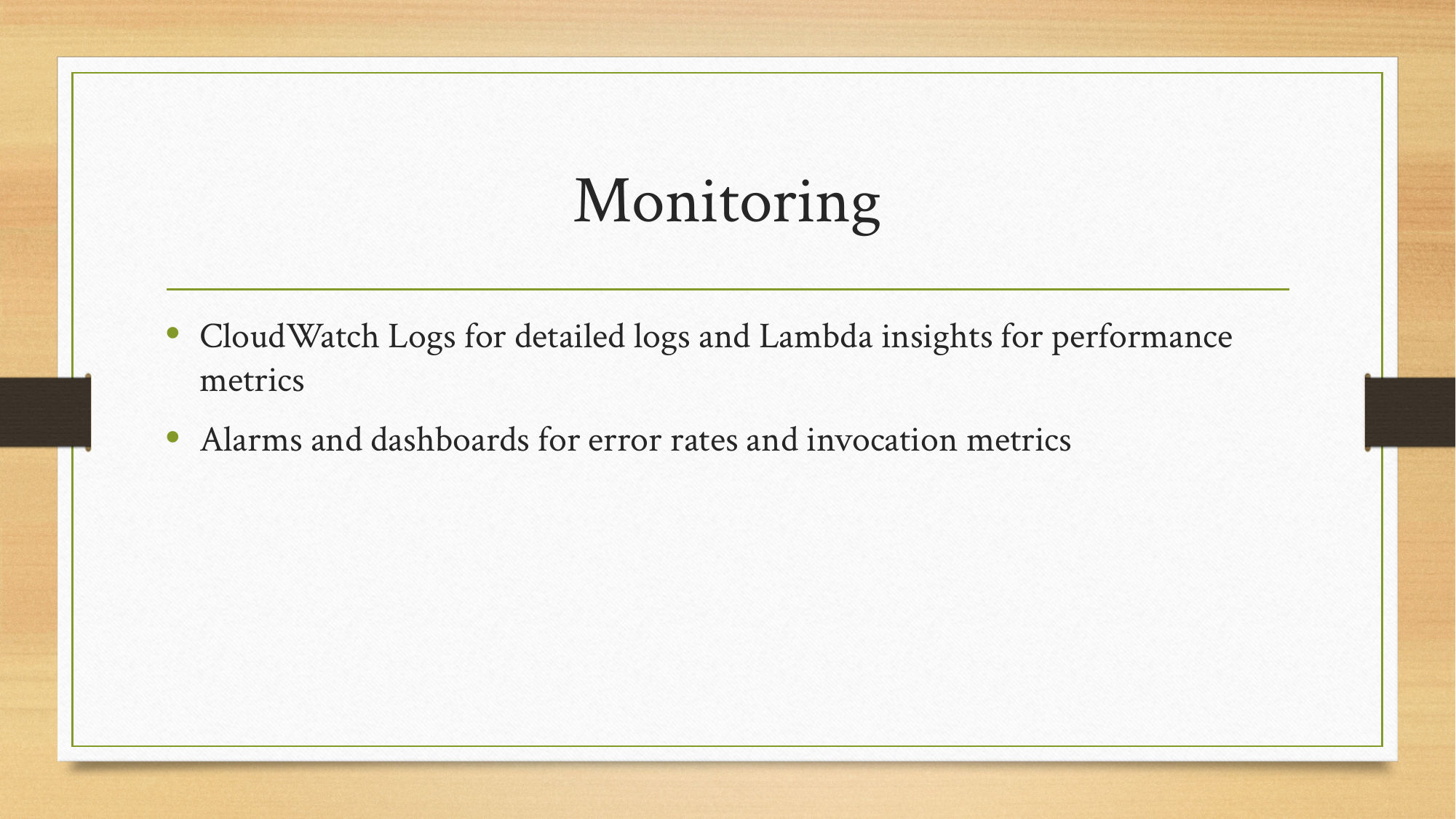

# Monitoring
CloudWatch Logs for detailed logs and Lambda insights for performance metrics
Alarms and dashboards for error rates and invocation metrics